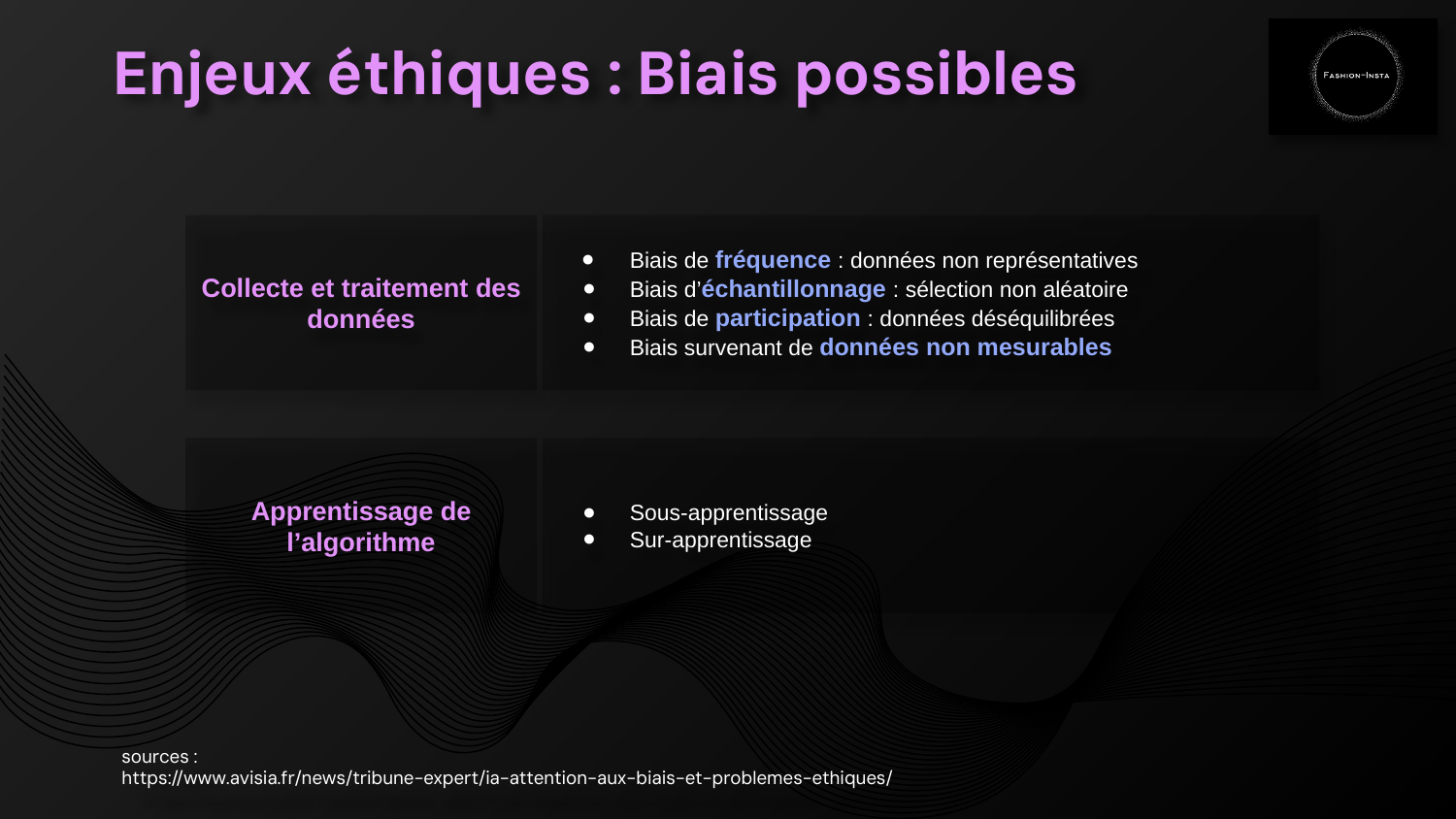

# Enjeux éthiques : Biais possibles
Collecte et traitement des données
Biais de fréquence : données non représentatives
Biais d’échantillonnage : sélection non aléatoire
Biais de participation : données déséquilibrées
Biais survenant de données non mesurables
Apprentissage de l’algorithme
Sous-apprentissage
Sur-apprentissage
sources :
https://www.avisia.fr/news/tribune-expert/ia-attention-aux-biais-et-problemes-ethiques/